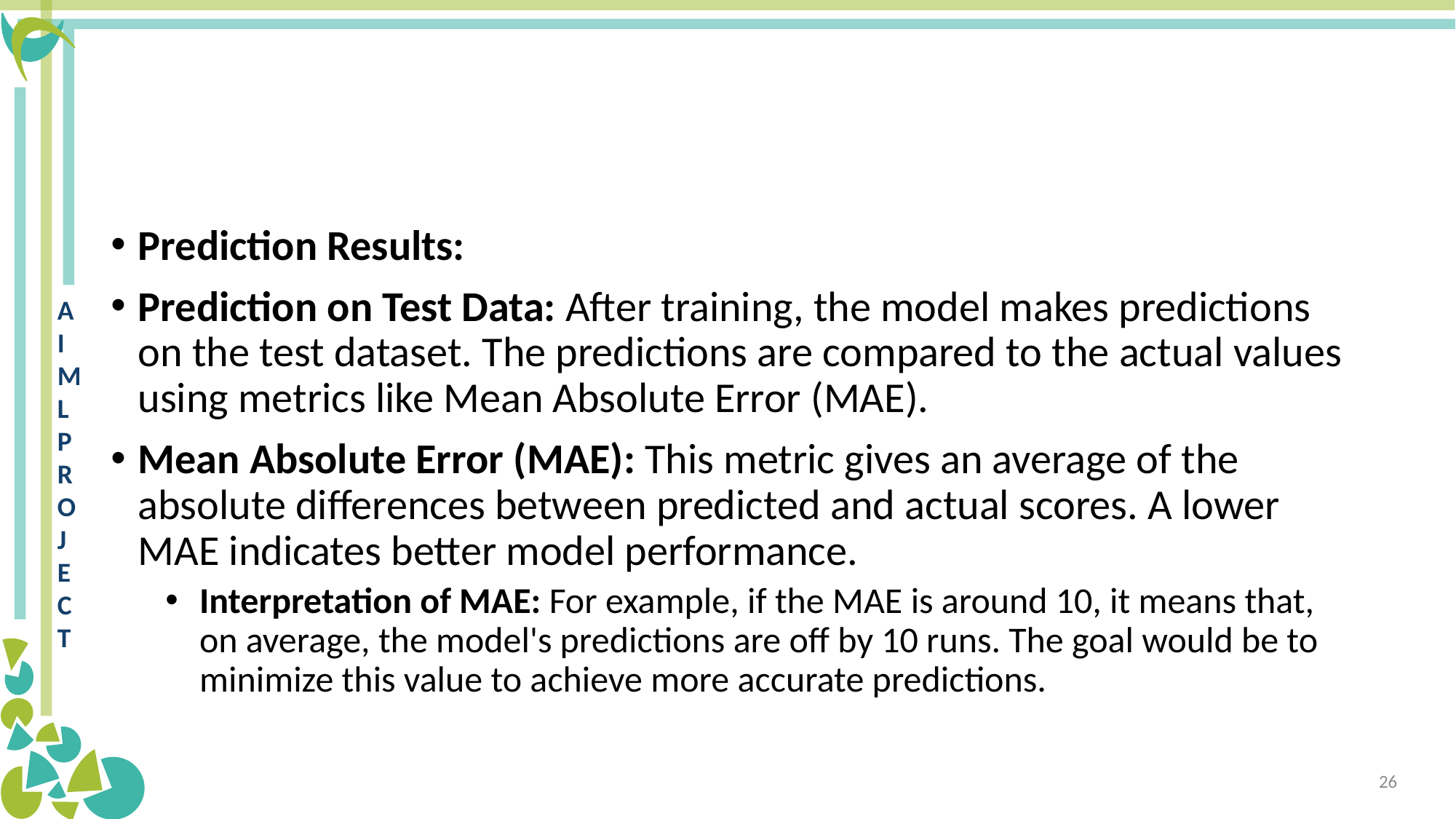

#
Prediction Results:
Prediction on Test Data: After training, the model makes predictions on the test dataset. The predictions are compared to the actual values using metrics like Mean Absolute Error (MAE).
Mean Absolute Error (MAE): This metric gives an average of the absolute differences between predicted and actual scores. A lower MAE indicates better model performance.
Interpretation of MAE: For example, if the MAE is around 10, it means that, on average, the model's predictions are off by 10 runs. The goal would be to minimize this value to achieve more accurate predictions.

26